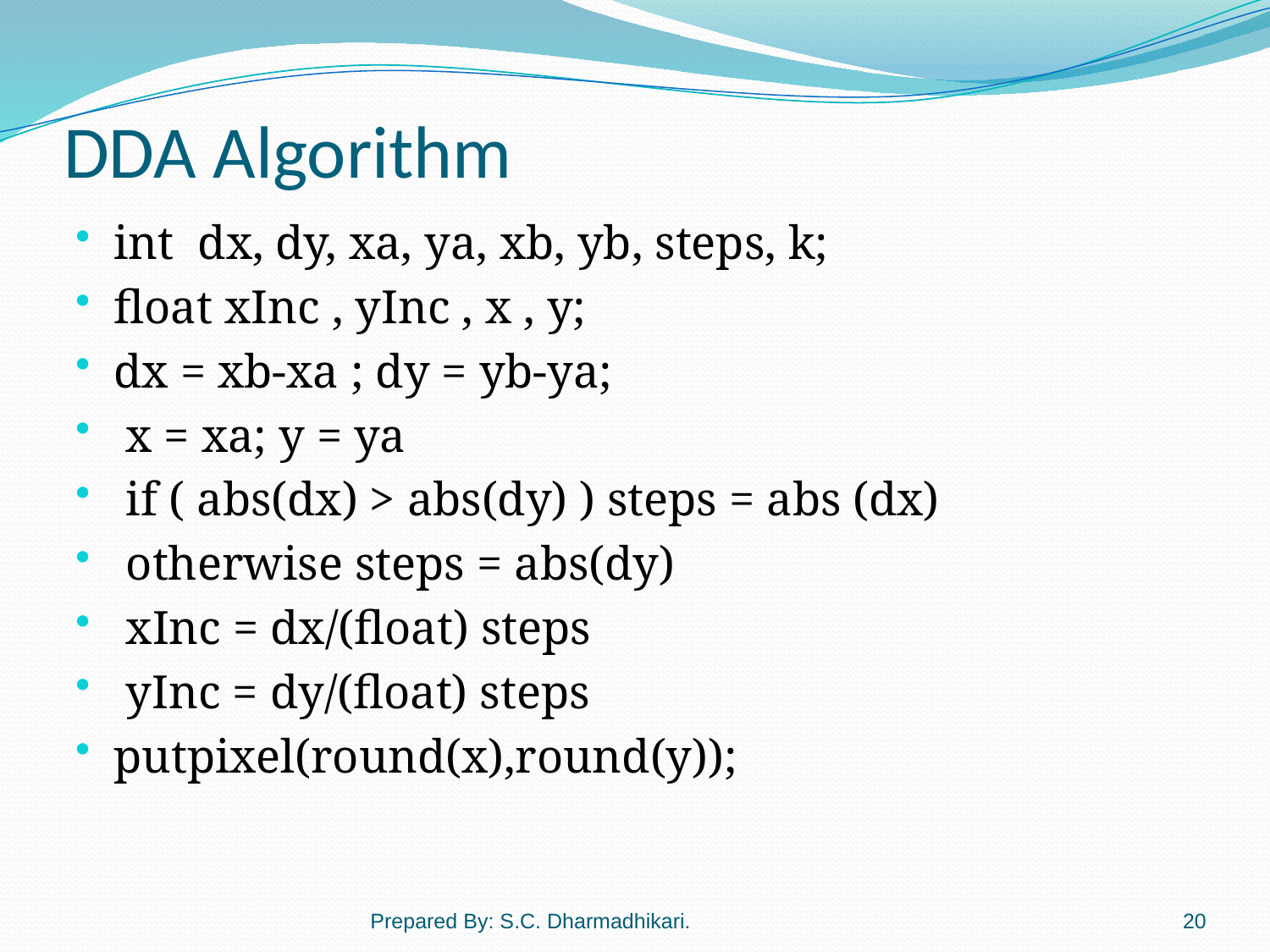

# DDA Algorithm
int  dx, dy, xa, ya, xb, yb, steps, k;
float xInc , yInc , x , y;
dx = xb-xa ; dy = yb-ya;
 x = xa; y = ya
 if ( abs(dx) > abs(dy) ) steps = abs (dx)
 otherwise steps = abs(dy)
 xInc = dx/(float) steps
 yInc = dy/(float) steps
putpixel(round(x),round(y));

Prepared By: S.C. Dharmadhikari.
20